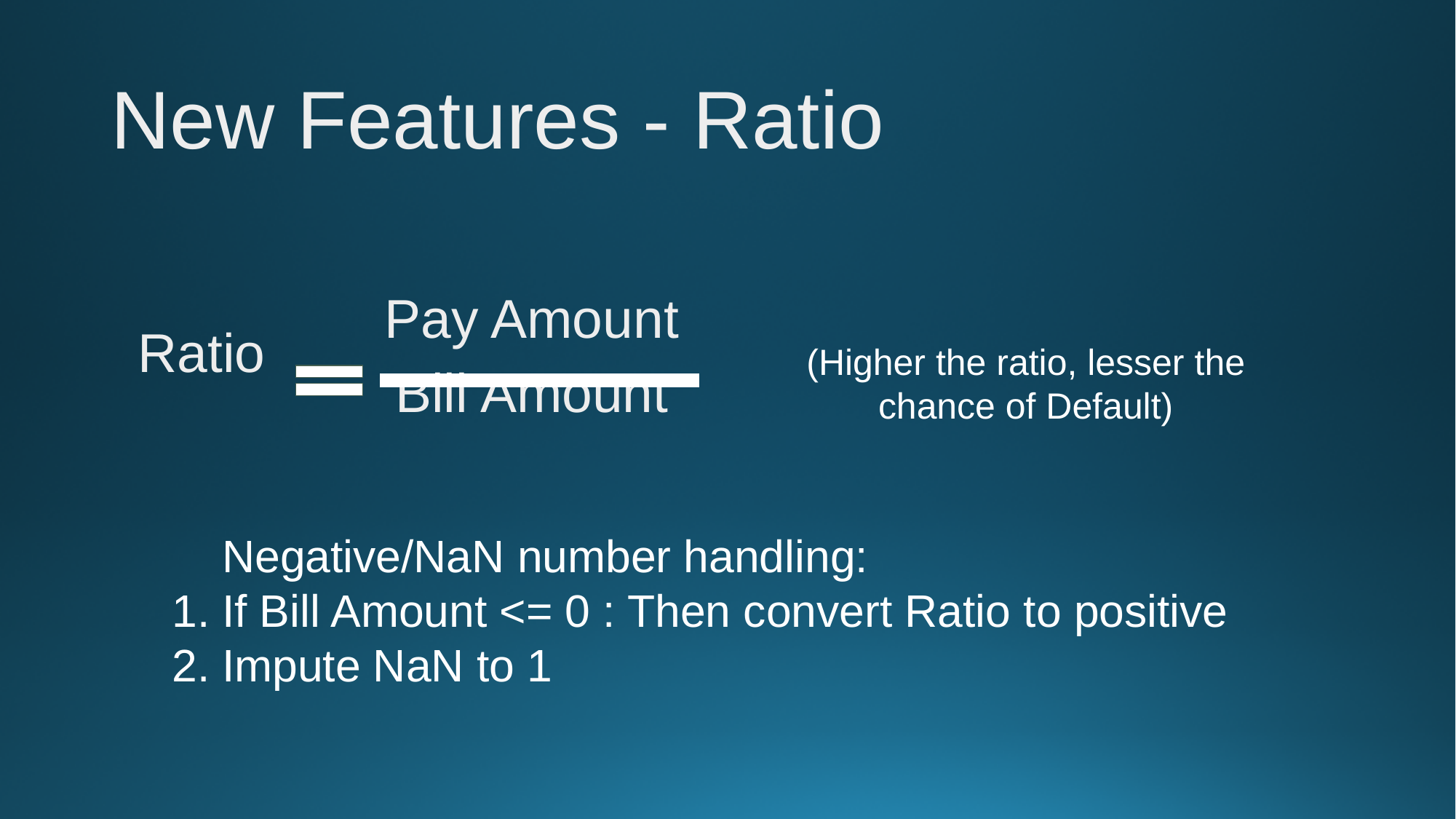

# New Features - Ratio
Pay Amount
Bill Amount

Ratio
(Higher the ratio, lesser the chance of Default)

Negative/NaN number handling:
If Bill Amount <= 0 : Then convert Ratio to positive
Impute NaN to 1